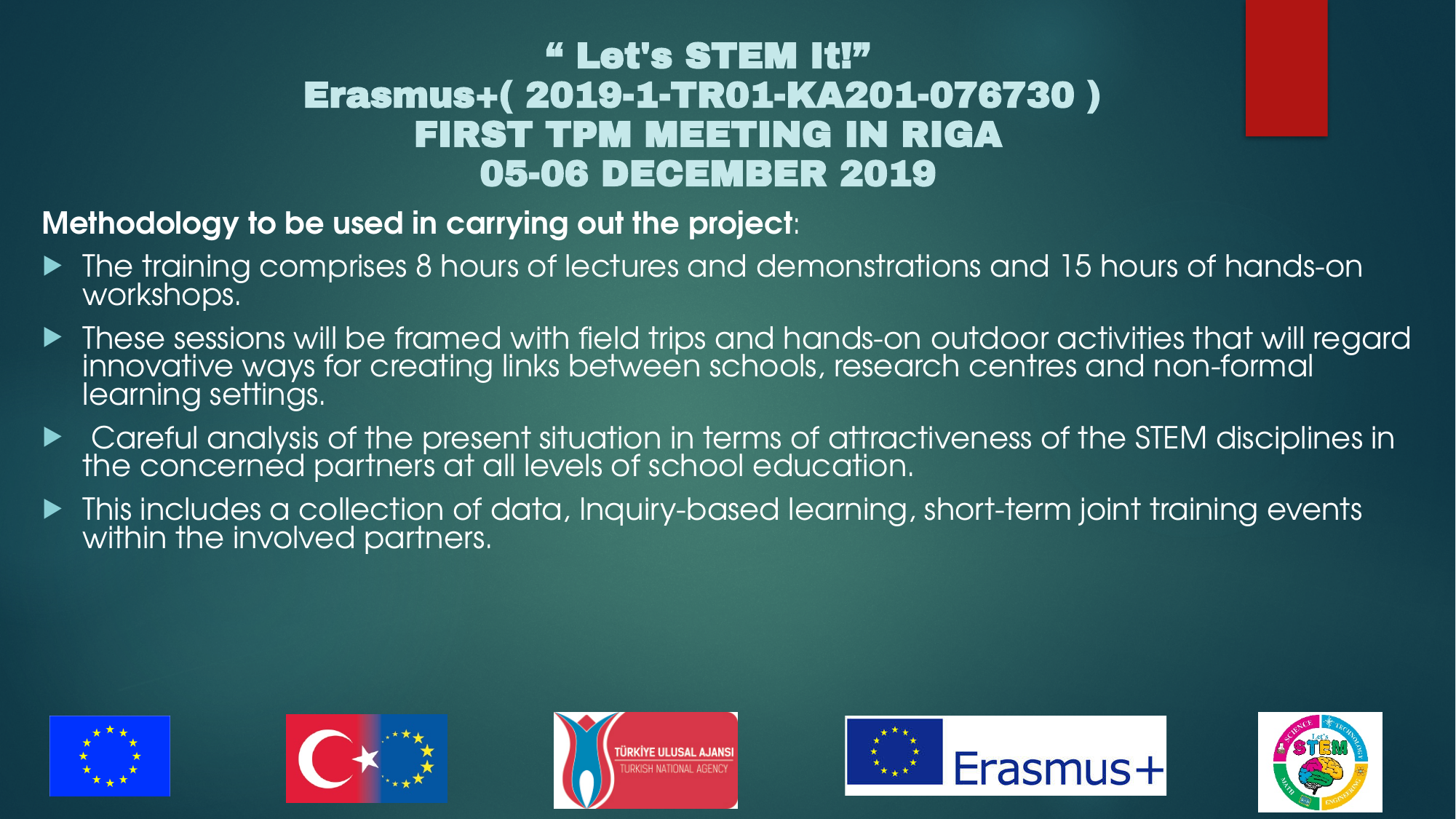

Methodology to be used in carrying out the project:
The training comprises 8 hours of lectures and demonstrations and 15 hours of hands-on workshops.
These sessions will be framed with field trips and hands-on outdoor activities that will regard innovative ways for creating links between schools, research centres and non-formal learning settings.
 Careful analysis of the present situation in terms of attractiveness of the STEM disciplines in the concerned partners at all levels of school education.
This includes a collection of data, Inquiry-based learning, short-term joint training events within the involved partners.